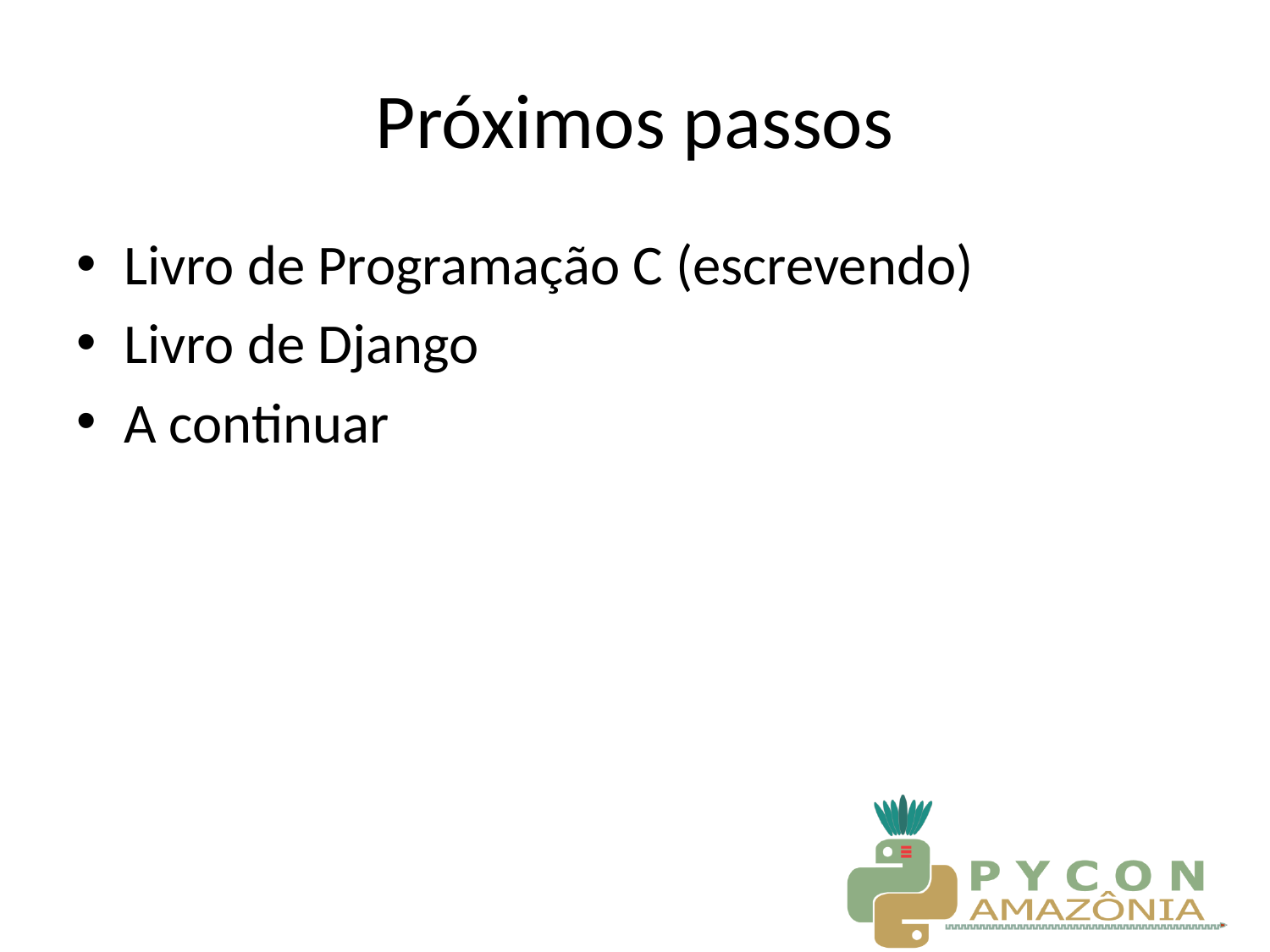

# Próximos passos
Livro de Programação C (escrevendo)
Livro de Django
A continuar